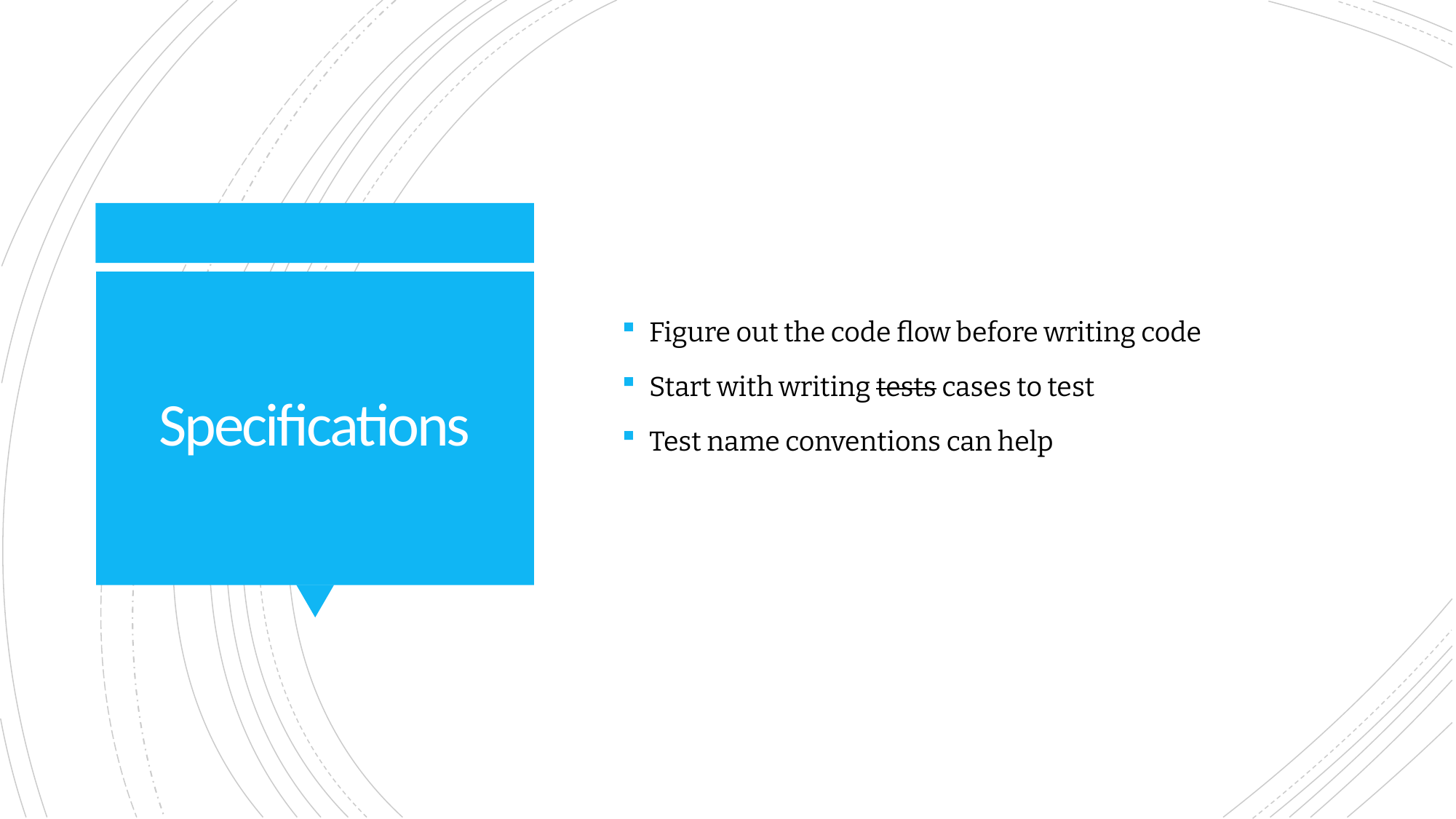

Figure out the code flow before writing code
Start with writing tests cases to test
Test name conventions can help

# Specifications